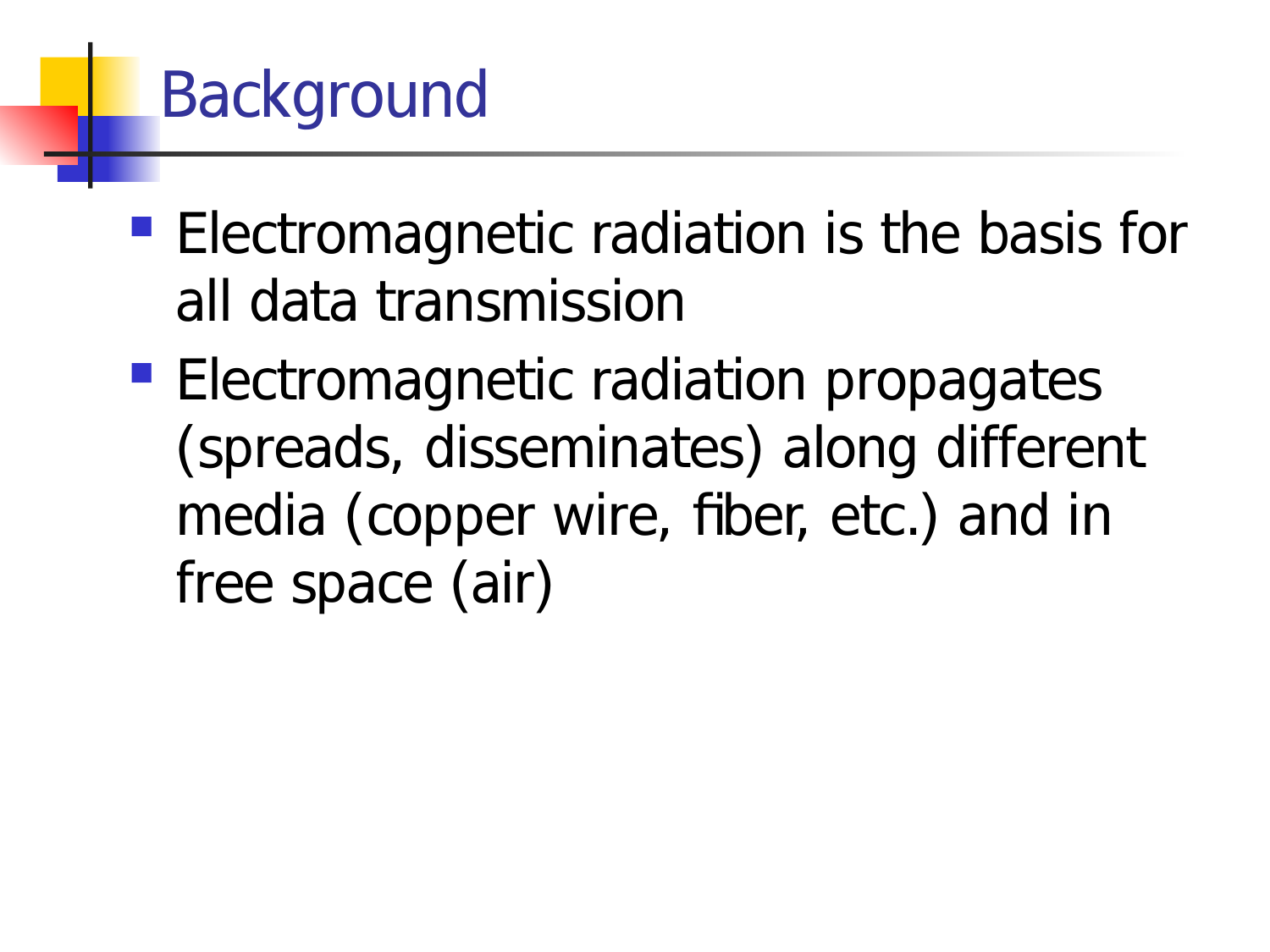

# Background
Electromagnetic radiation is the basis for all data transmission
Electromagnetic radiation propagates (spreads, disseminates) along different media (copper wire, fiber, etc.) and in free space (air)